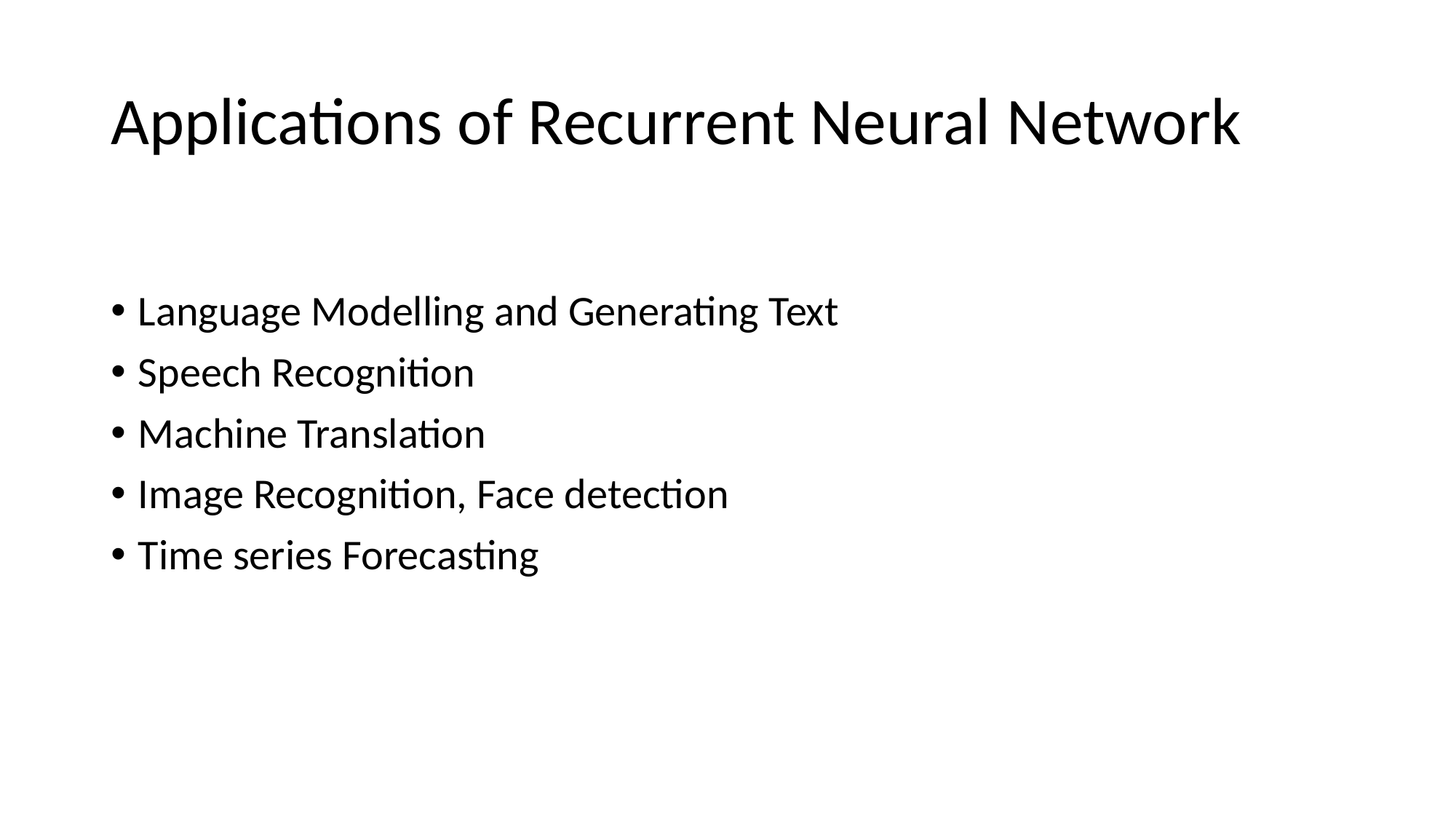

# Applications of Recurrent Neural Network

Language Modelling and Generating Text
Speech Recognition
Machine Translation
Image Recognition, Face detection
Time series Forecasting